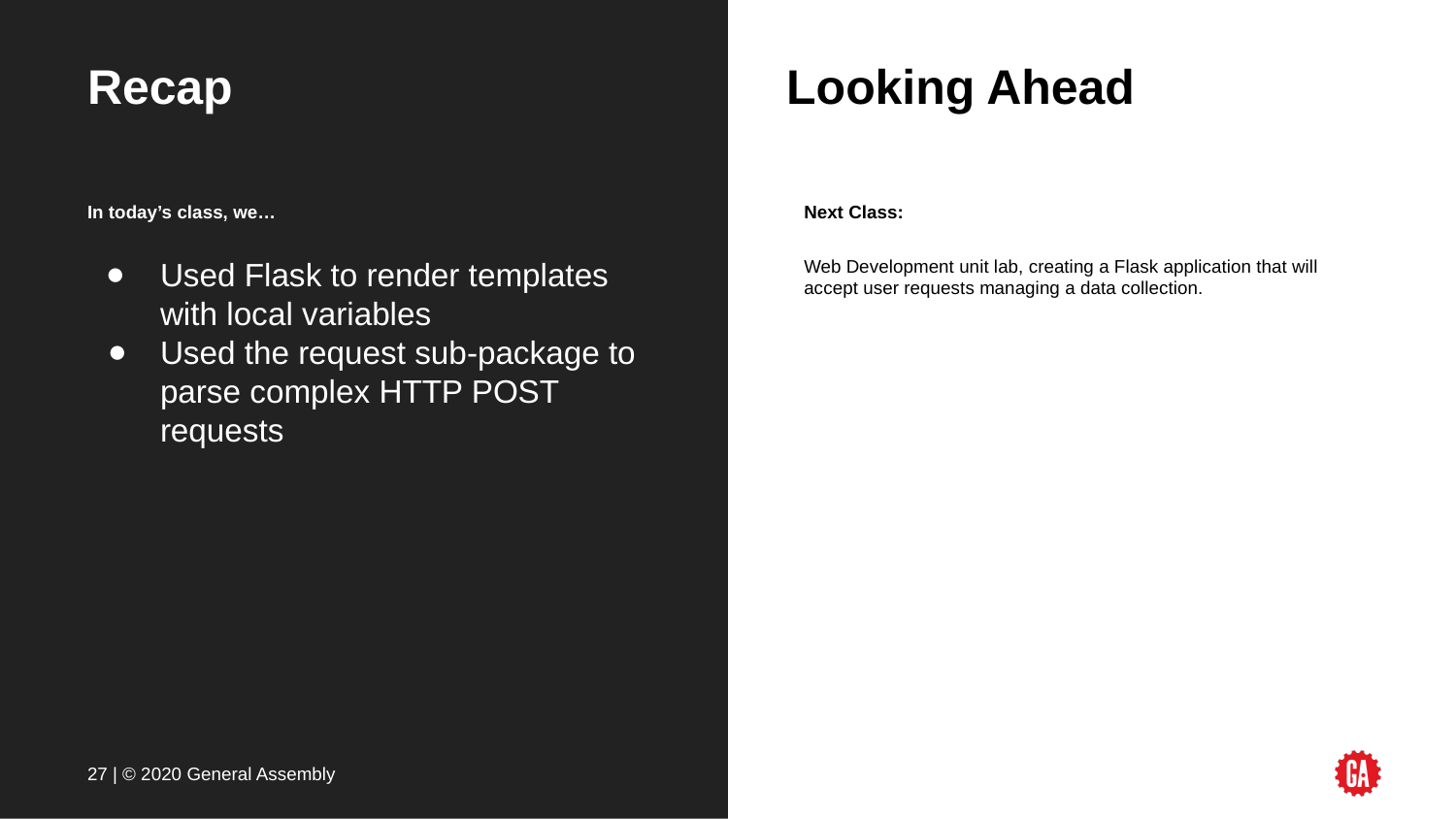

# Recap
Looking Ahead
In today’s class, we…
Used Flask to render templates with local variables
Used the request sub-package to parse complex HTTP POST requests
Next Class:
Web Development unit lab, creating a Flask application that will accept user requests managing a data collection.
27 | © 2020 General Assembly